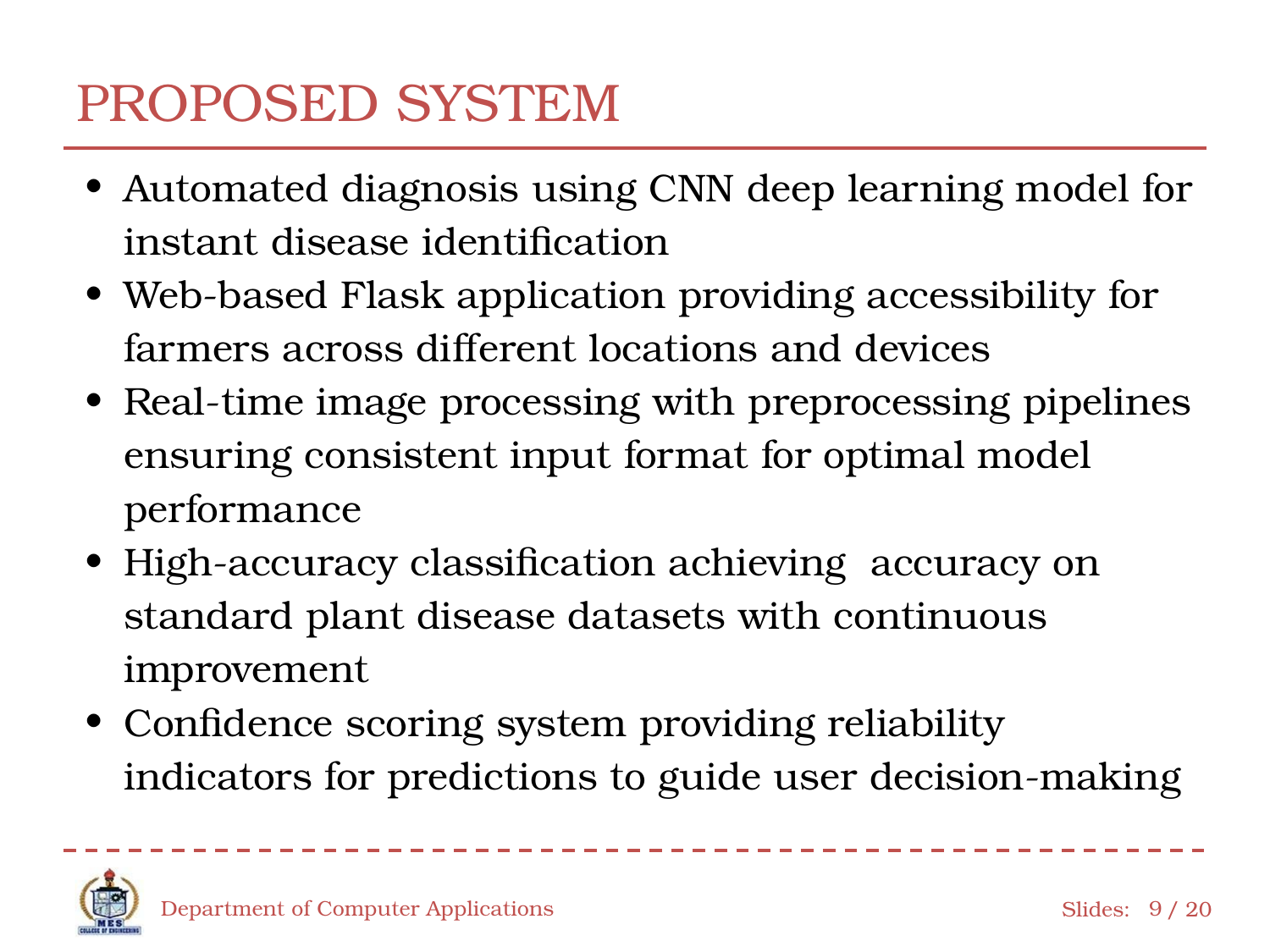

# PROPOSED SYSTEM
Automated diagnosis using CNN deep learning model for instant disease identification
Web-based Flask application providing accessibility for farmers across different locations and devices
Real-time image processing with preprocessing pipelines ensuring consistent input format for optimal model performance
High-accuracy classification achieving  accuracy on standard plant disease datasets with continuous improvement
Confidence scoring system providing reliability indicators for predictions to guide user decision-making

Department of Computer Applications
9